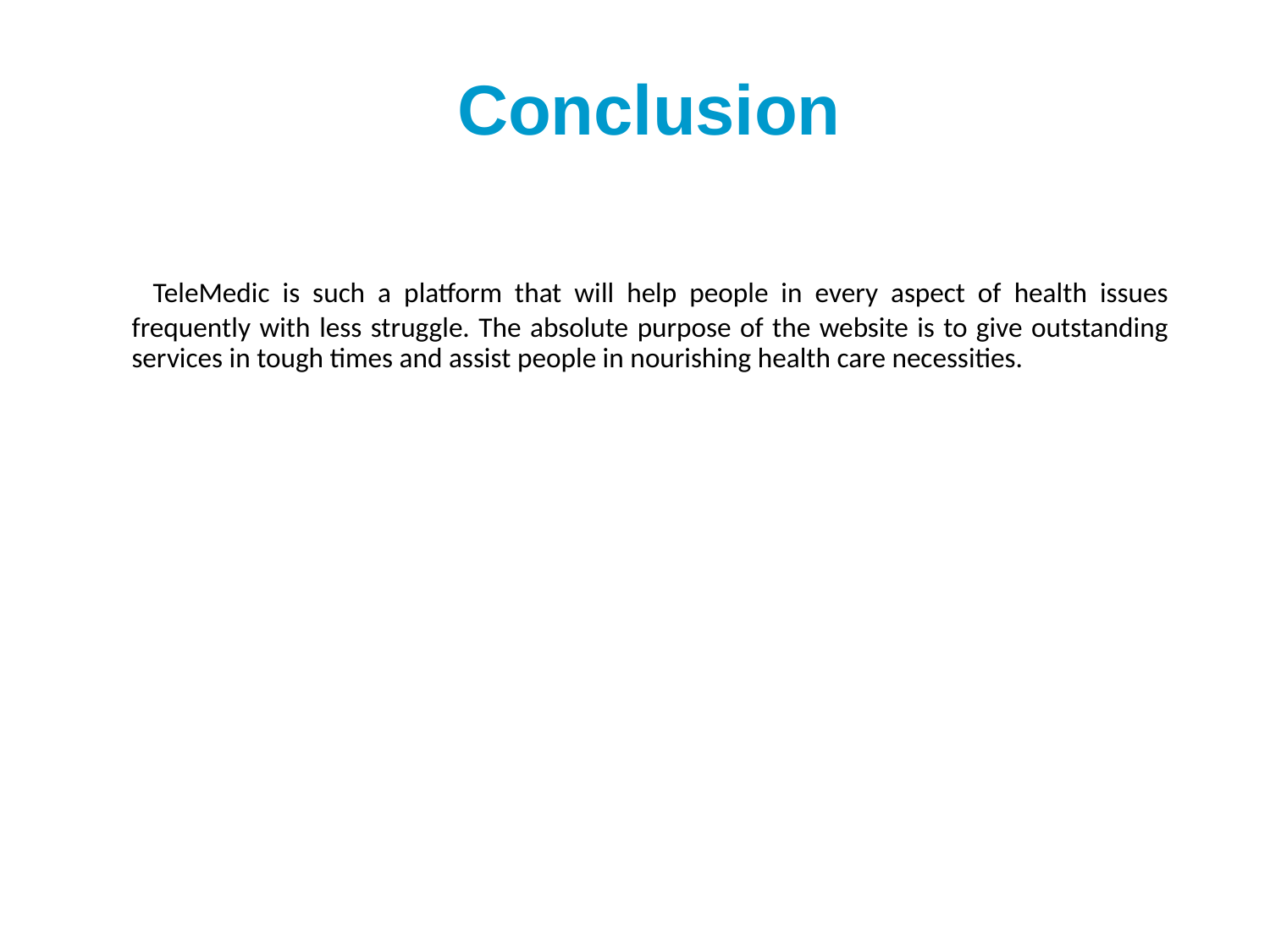

Conclusion
   TeleMedic is such a platform that will help people in every aspect of health issues frequently with less struggle. The absolute purpose of the website is to give outstanding services in tough times and assist people in nourishing health care necessities.